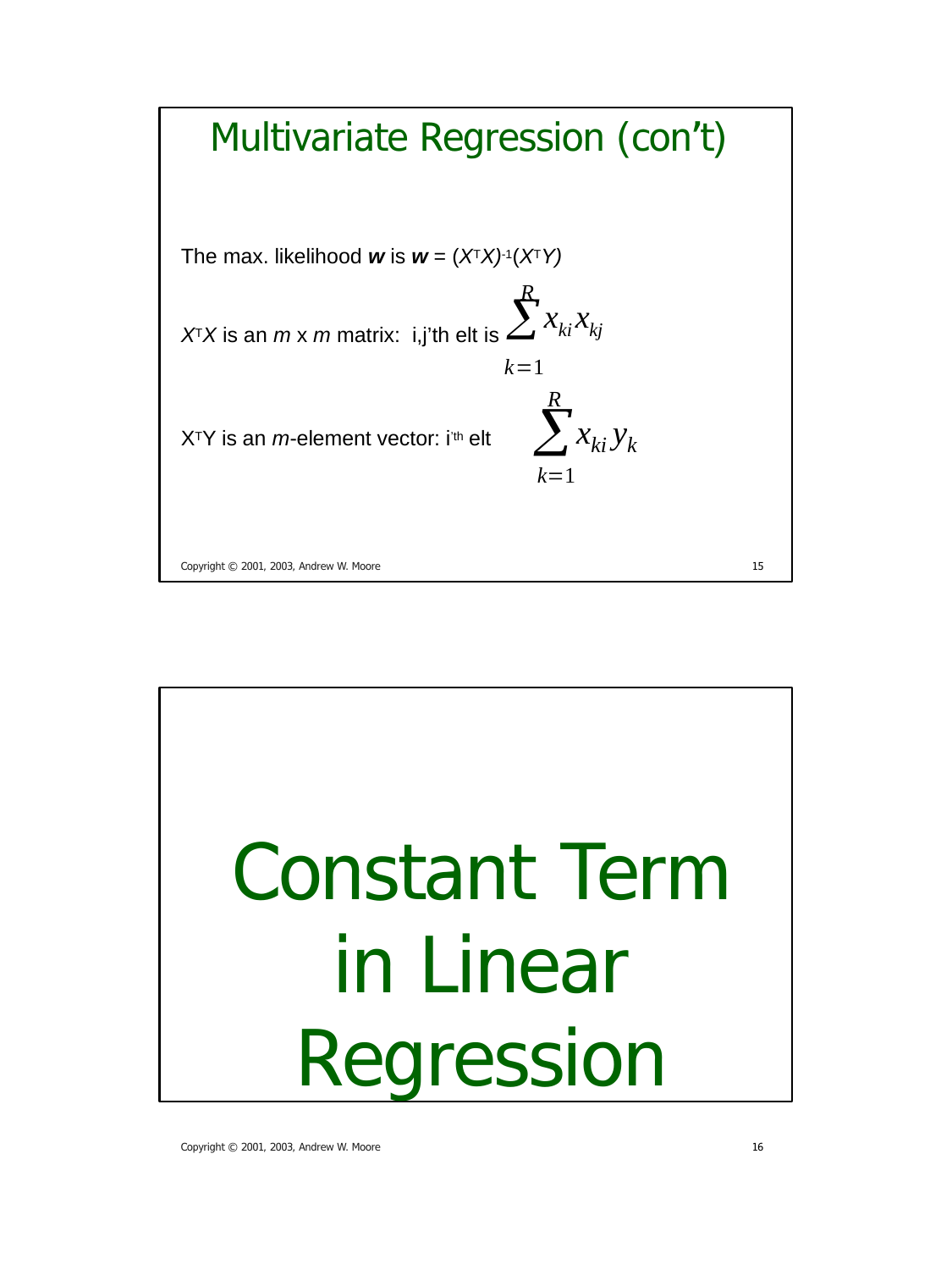

Multivariate Regression (con’t)
The max. likelihood w is w = (XTX)-1(XTY)
R
XTX is an m x m matrix:  i,j’th elt is ∑xkixkj
k=1
R
∑xki yk
k=1
XTY is an m-element vector: i’th elt
Copyright © 2001, 2003, Andrew W. Moore
15

Constant Term  in Linear  Regression
Copyright © 2001, 2003, Andrew W. Moore
16